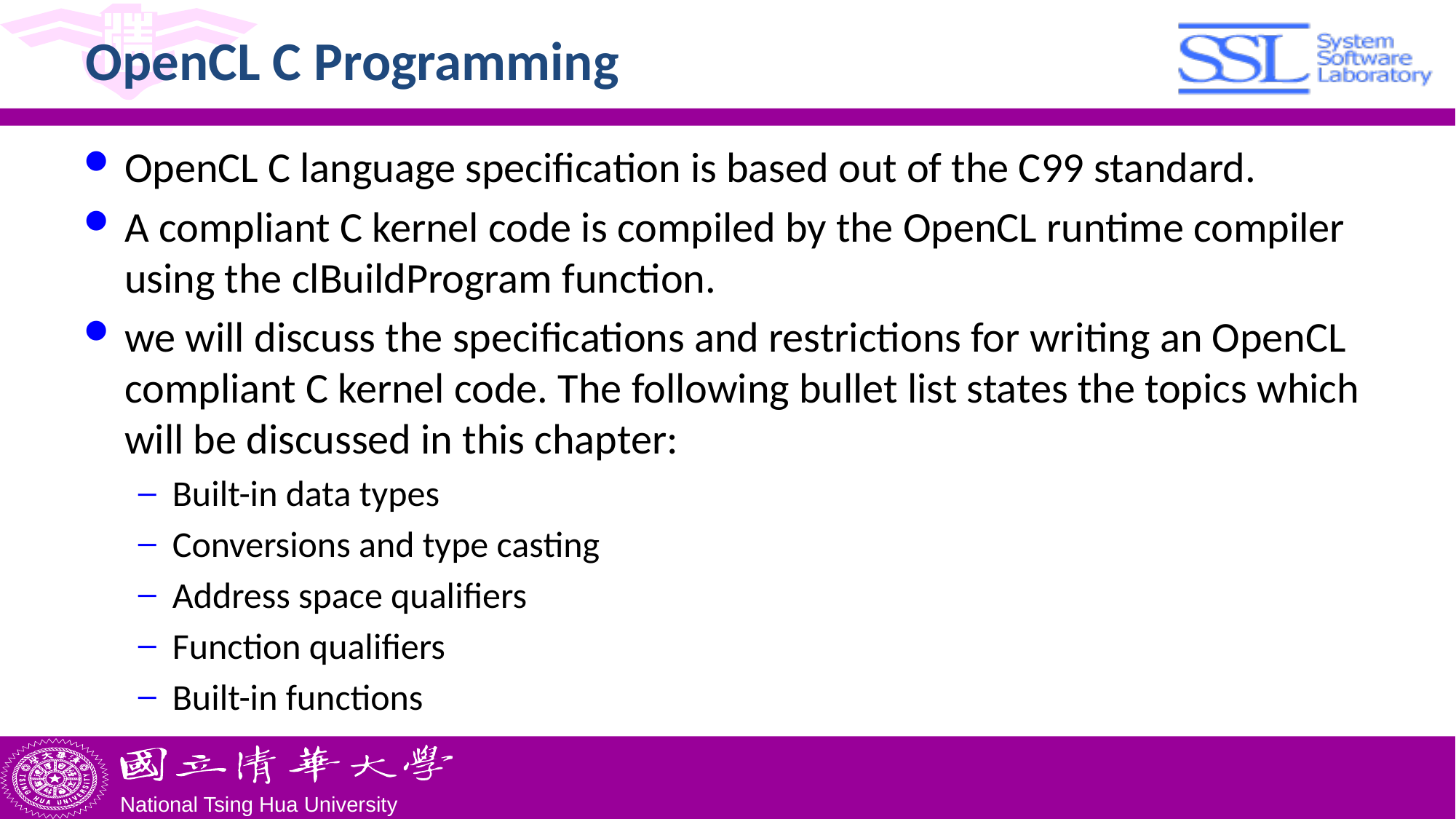

# OpenCL C Programming
OpenCL C language specification is based out of the C99 standard.
A compliant C kernel code is compiled by the OpenCL runtime compiler using the clBuildProgram function.
we will discuss the specifications and restrictions for writing an OpenCL compliant C kernel code. The following bullet list states the topics which will be discussed in this chapter:
Built-in data types
Conversions and type casting
Address space qualifiers
Function qualifiers
Built-in functions